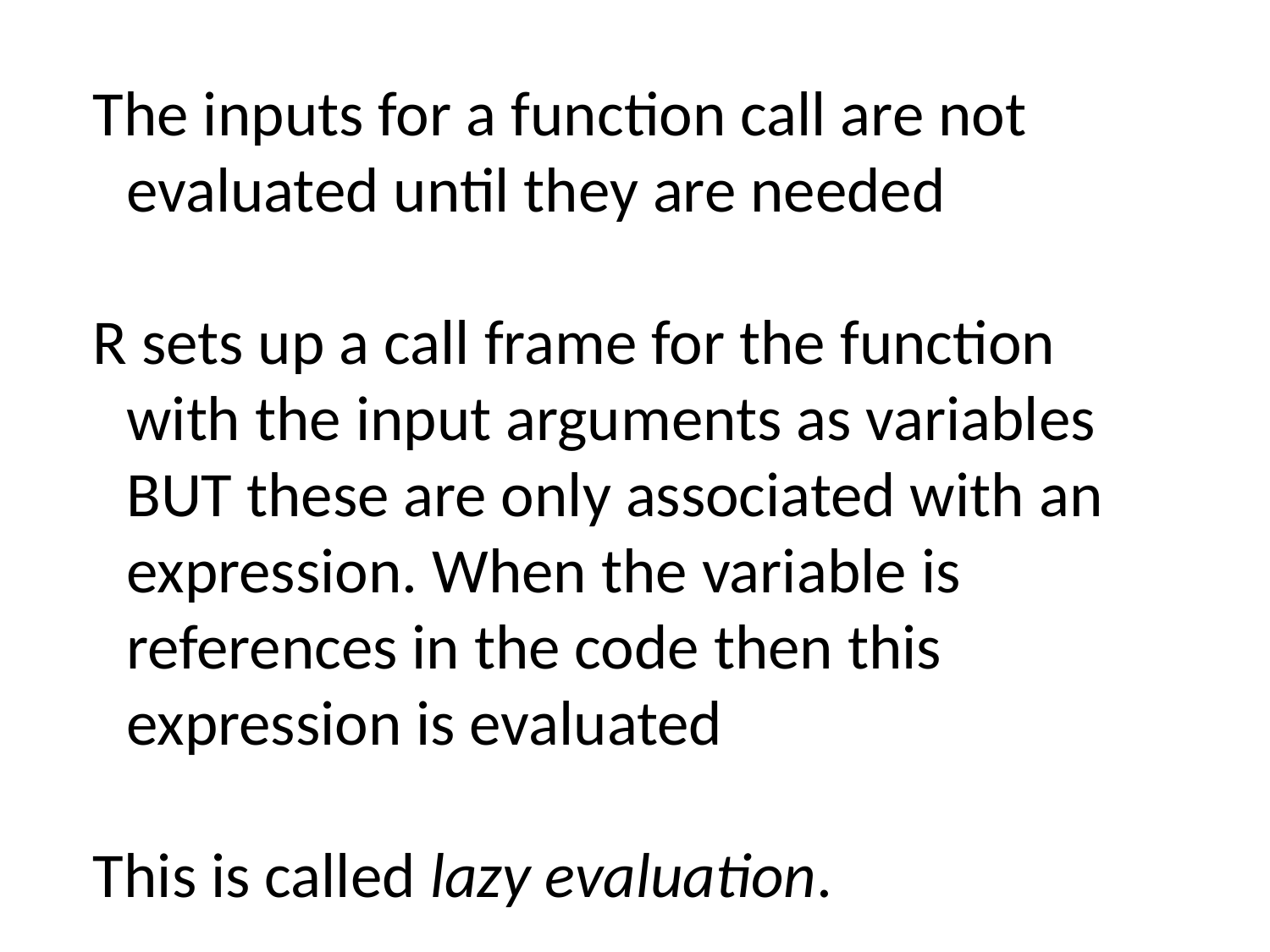

The inputs for a function call are not evaluated until they are needed

R sets up a call frame for the function with the input arguments as variables BUT these are only associated with an expression. When the variable is references in the code then this expression is evaluated

This is called lazy evaluation.